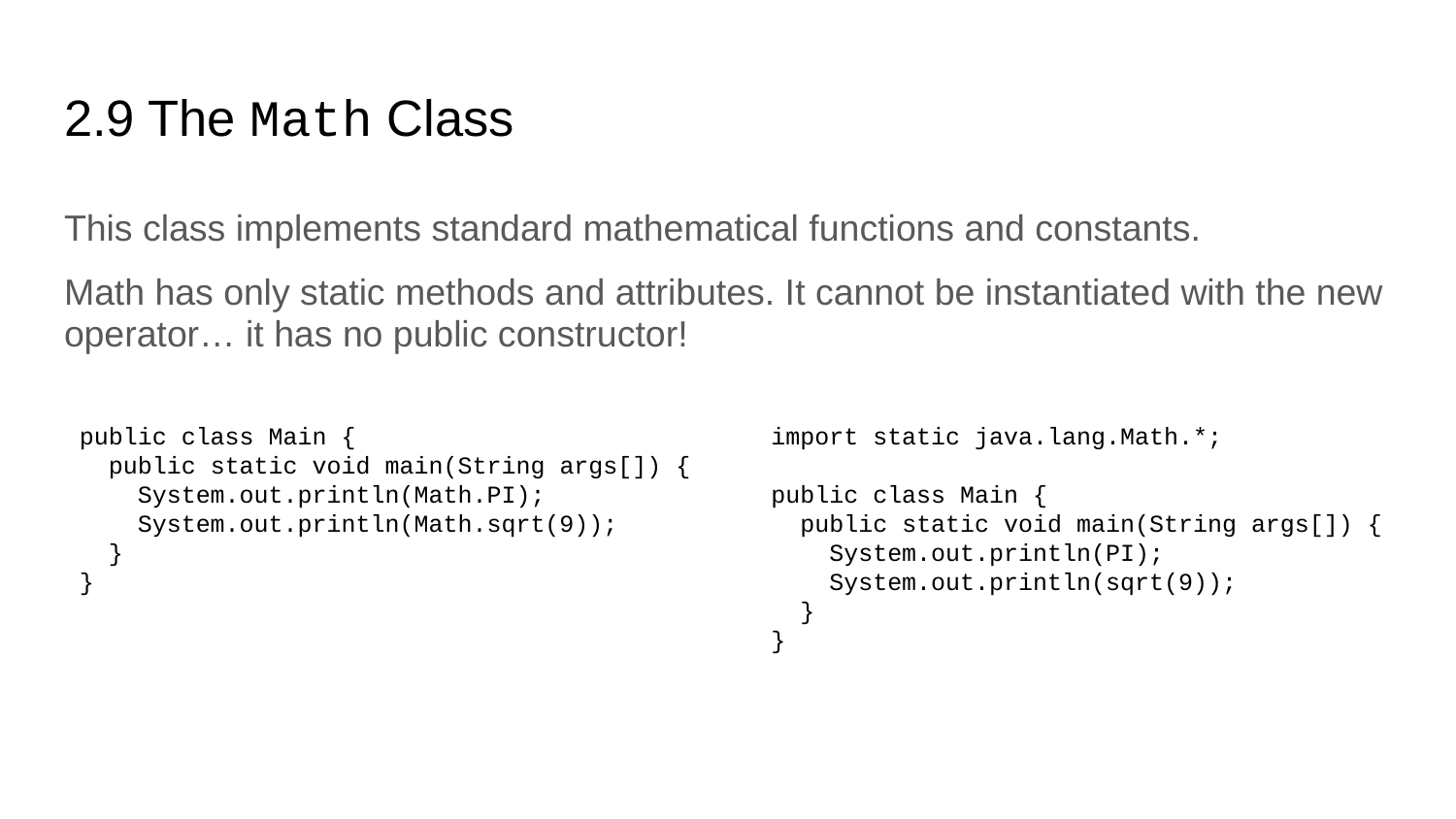

# 2.9 The Math Class
This class implements standard mathematical functions and constants.
Math has only static methods and attributes. It cannot be instantiated with the new operator… it has no public constructor!
public class Main {
  public static void main(String args[]) {
    System.out.println(Math.PI);
    System.out.println(Math.sqrt(9));
  }
}
import static java.lang.Math.*;

public class Main {
  public static void main(String args[]) {
    System.out.println(PI);
    System.out.println(sqrt(9));
  }
}